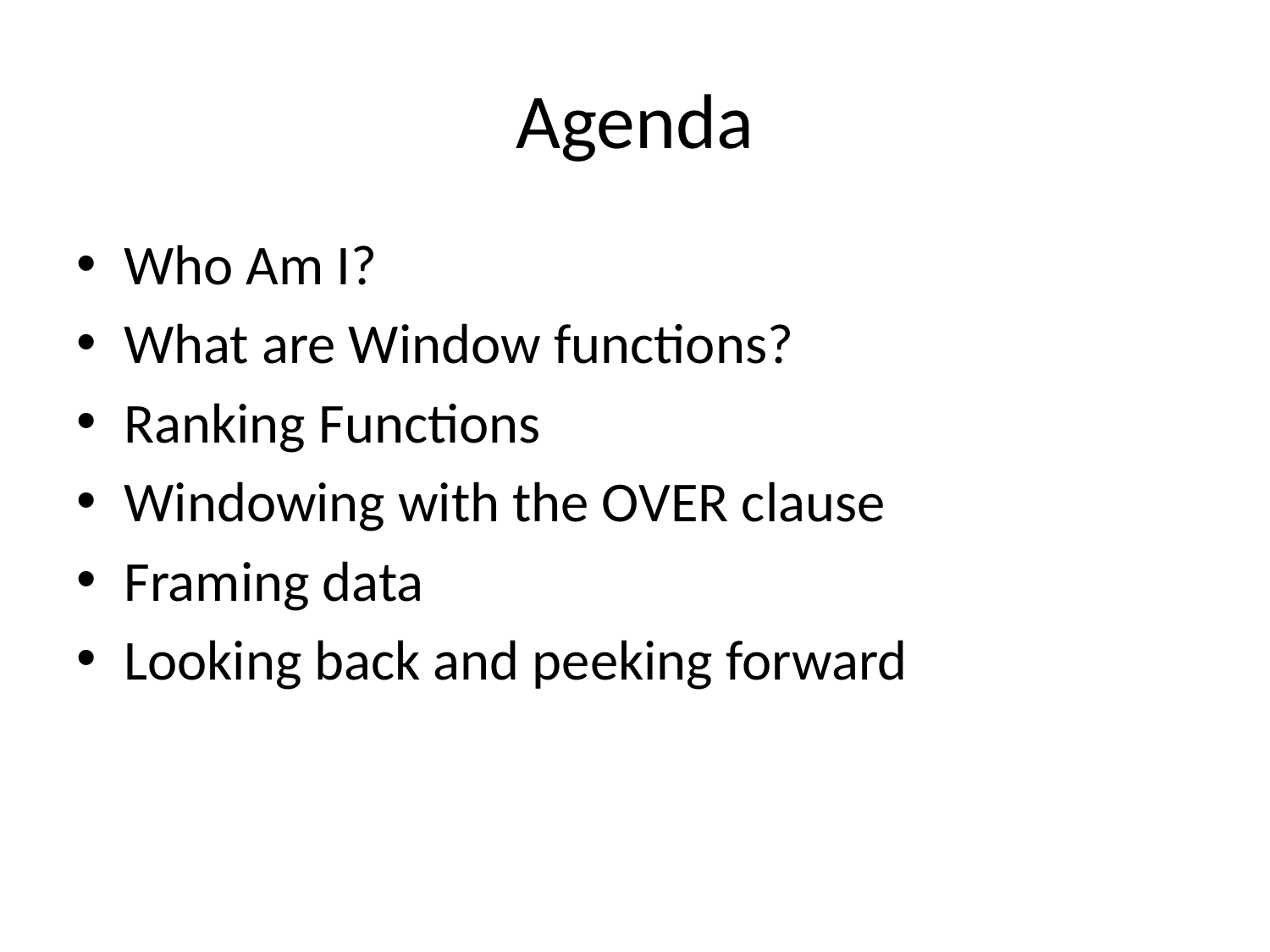

# Agenda
Who Am I?
What are Window functions?
Ranking Functions
Windowing with the OVER clause
Framing data
Looking back and peeking forward